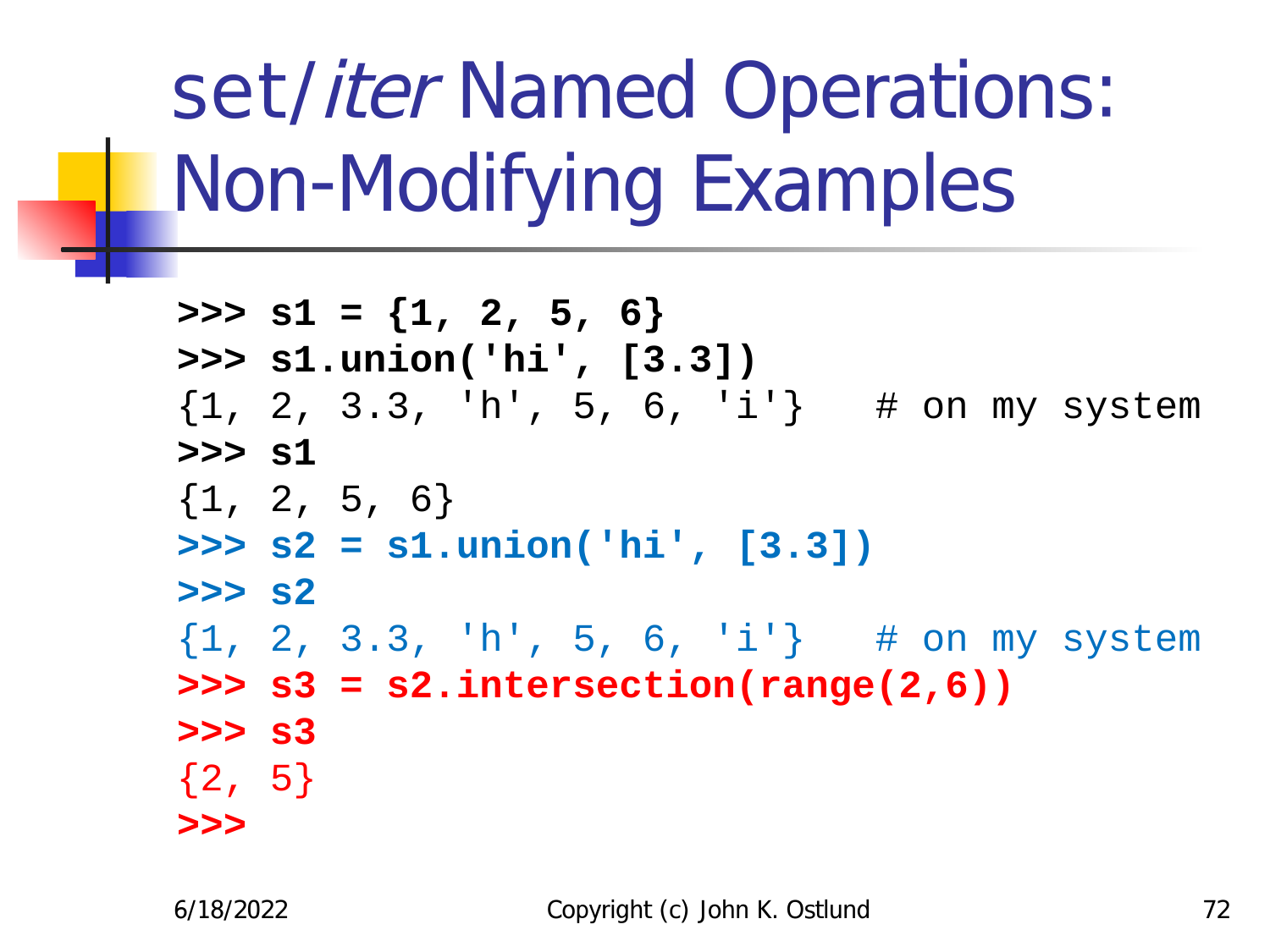

# set/iter Named Operations: Non-Modifying Examples
>>> s1 = {1, 2, 5, 6}
>>> s1.union('hi', [3.3])
{1, 2, 3.3, 'h', 5, 6, 'i'}   # on my system
>>> s1
{1, 2, 5, 6}
>>> s2 = s1.union('hi', [3.3])
>>> s2
{1, 2, 3.3, 'h', 5, 6, 'i'}   # on my system
>>> s3 = s2.intersection(range(2,6))
>>> s3
{2, 5}
>>>
6/18/2022
Copyright (c) John K. Ostlund
72